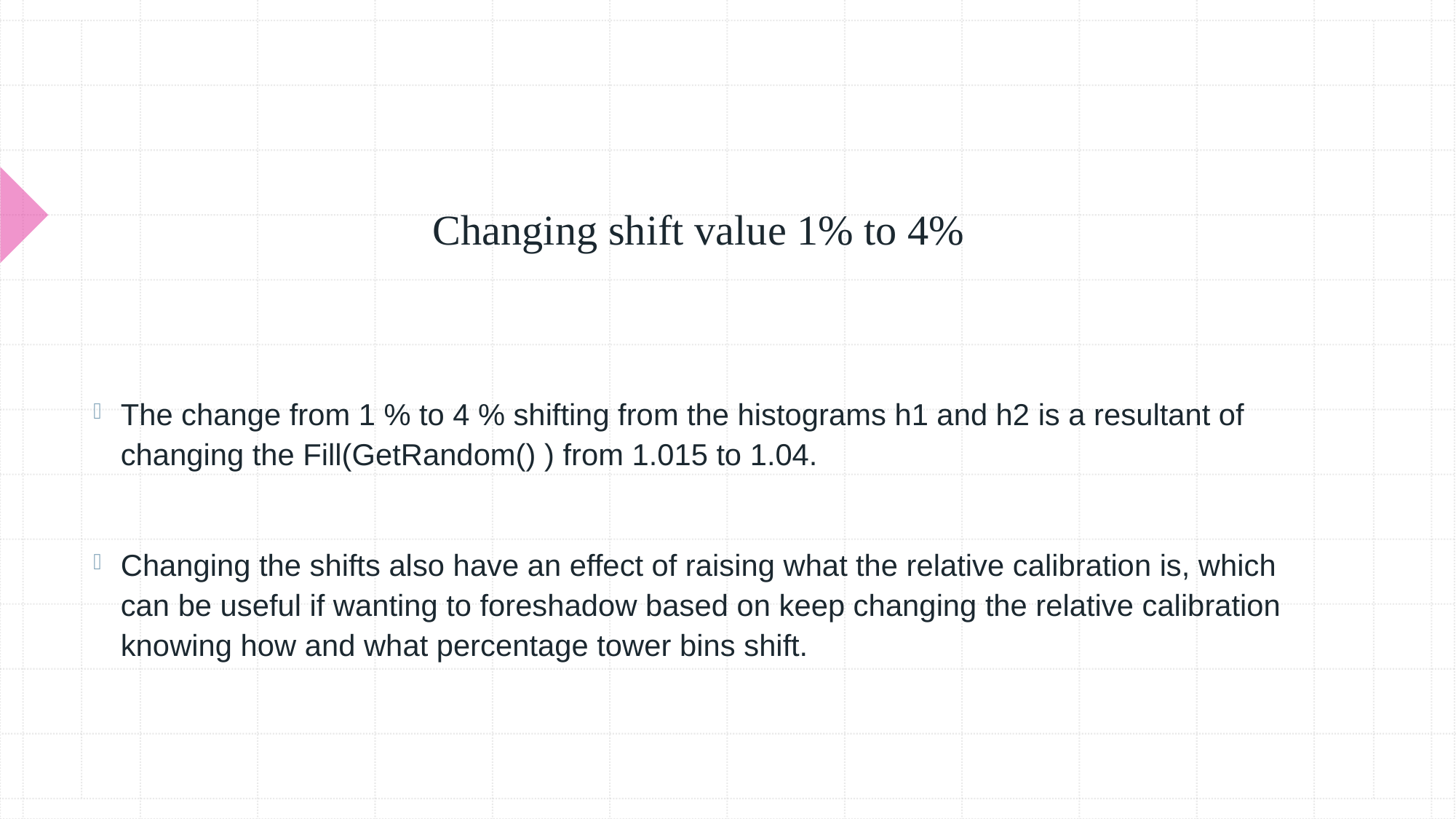

# Changing shift value 1% to 4%

The change from 1 % to 4 % shifting from the histograms h1 and h2 is a resultant of changing the Fill(GetRandom() ) from 1.015 to 1.04.

Changing the shifts also have an effect of raising what the relative calibration is, which can be useful if wanting to foreshadow based on keep changing the relative calibration knowing how and what percentage tower bins shift.